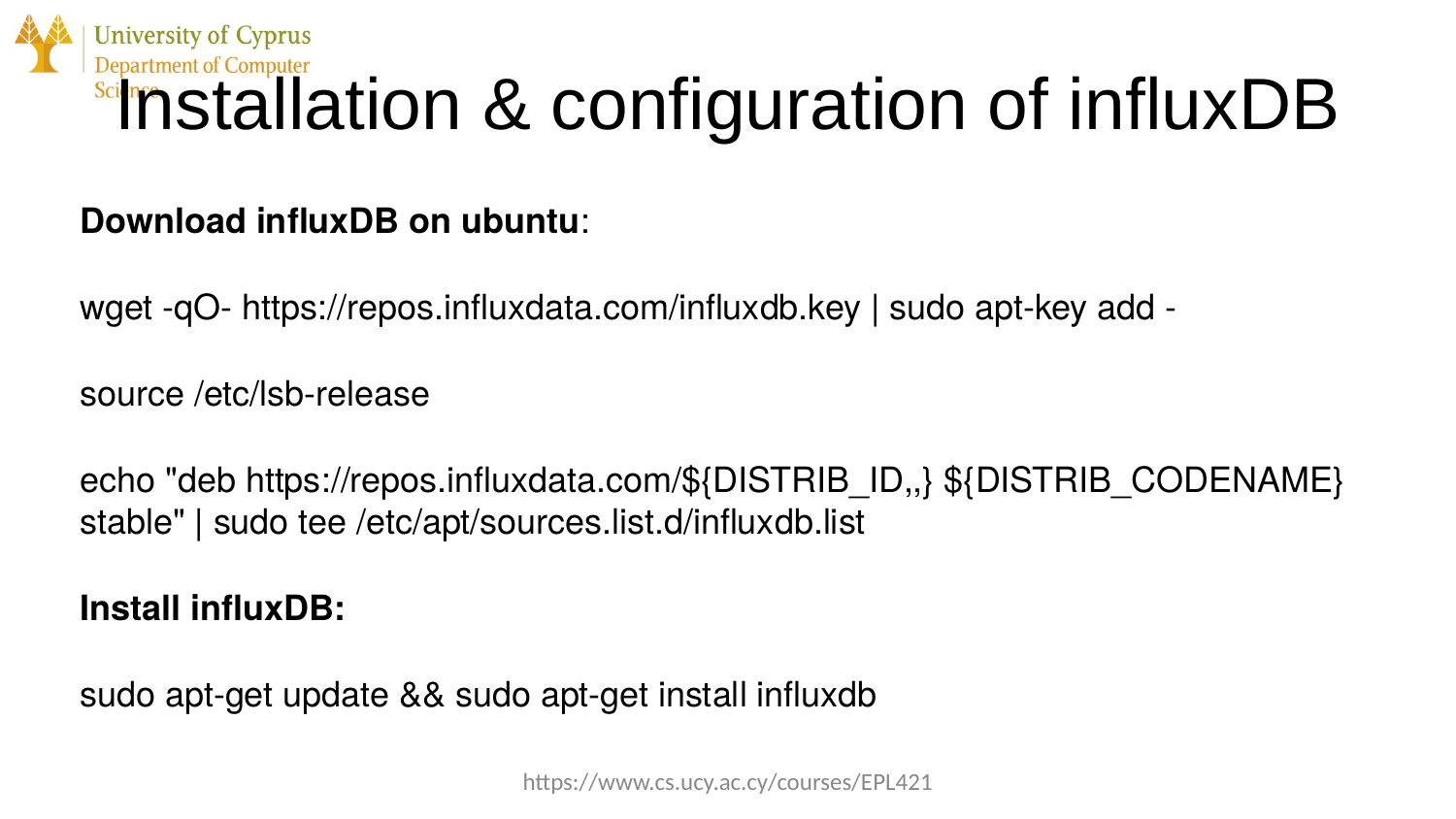

# Installation & configuration of influxDB
Download influxDB on ubuntu:
wget -qO- https://repos.influxdata.com/influxdb.key | sudo apt-key add -
source /etc/lsb-release
echo "deb https://repos.influxdata.com/${DISTRIB_ID,,} ${DISTRIB_CODENAME} stable" | sudo tee /etc/apt/sources.list.d/influxdb.list
Install influxDB:
sudo apt-get update && sudo apt-get install influxdb
https://www.cs.ucy.ac.cy/courses/EPL421
55